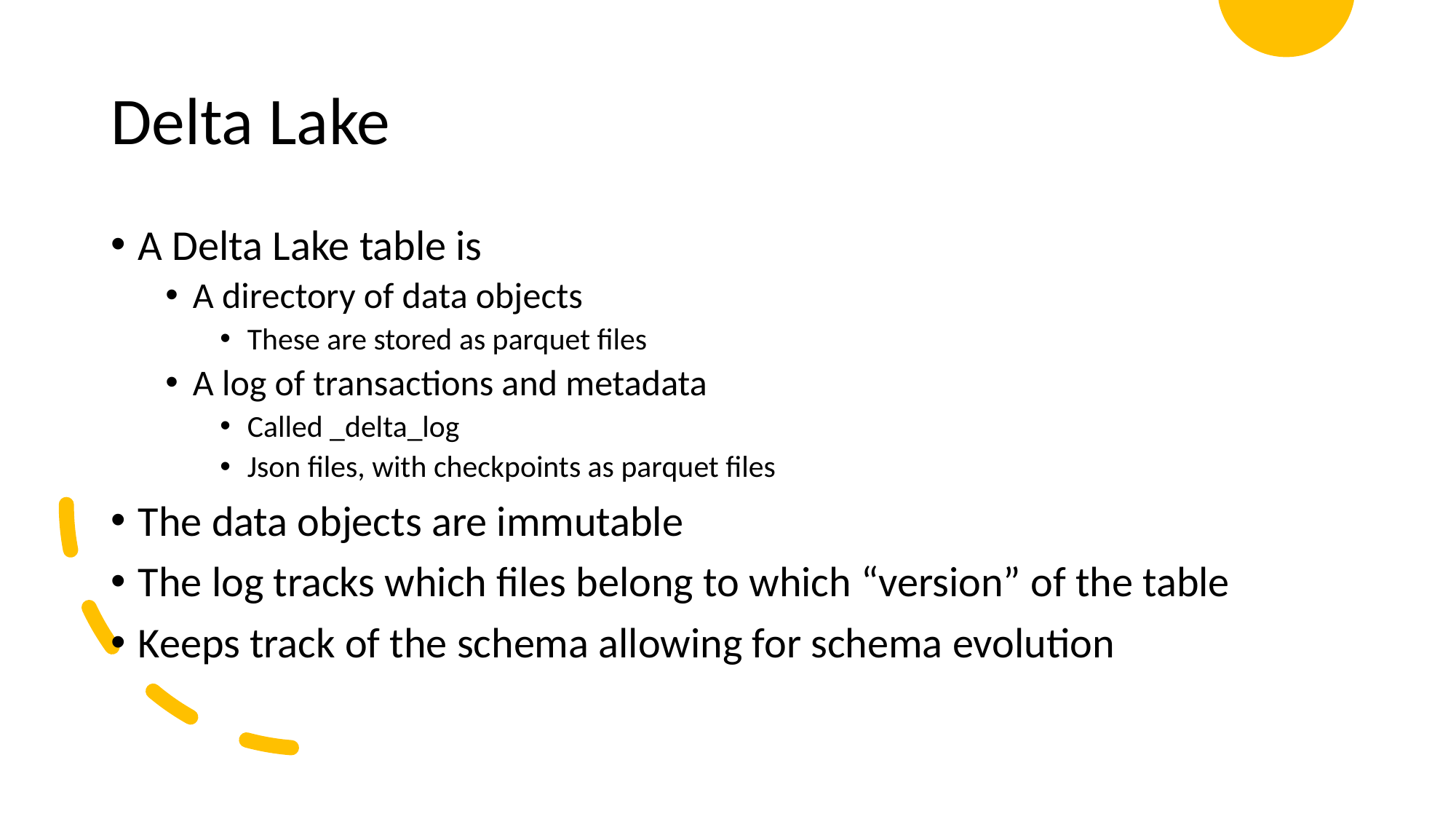

# Delta Lake
A Delta Lake table is
A directory of data objects
These are stored as parquet files
A log of transactions and metadata
Called _delta_log
Json files, with checkpoints as parquet files
The data objects are immutable
The log tracks which files belong to which “version” of the table
Keeps track of the schema allowing for schema evolution